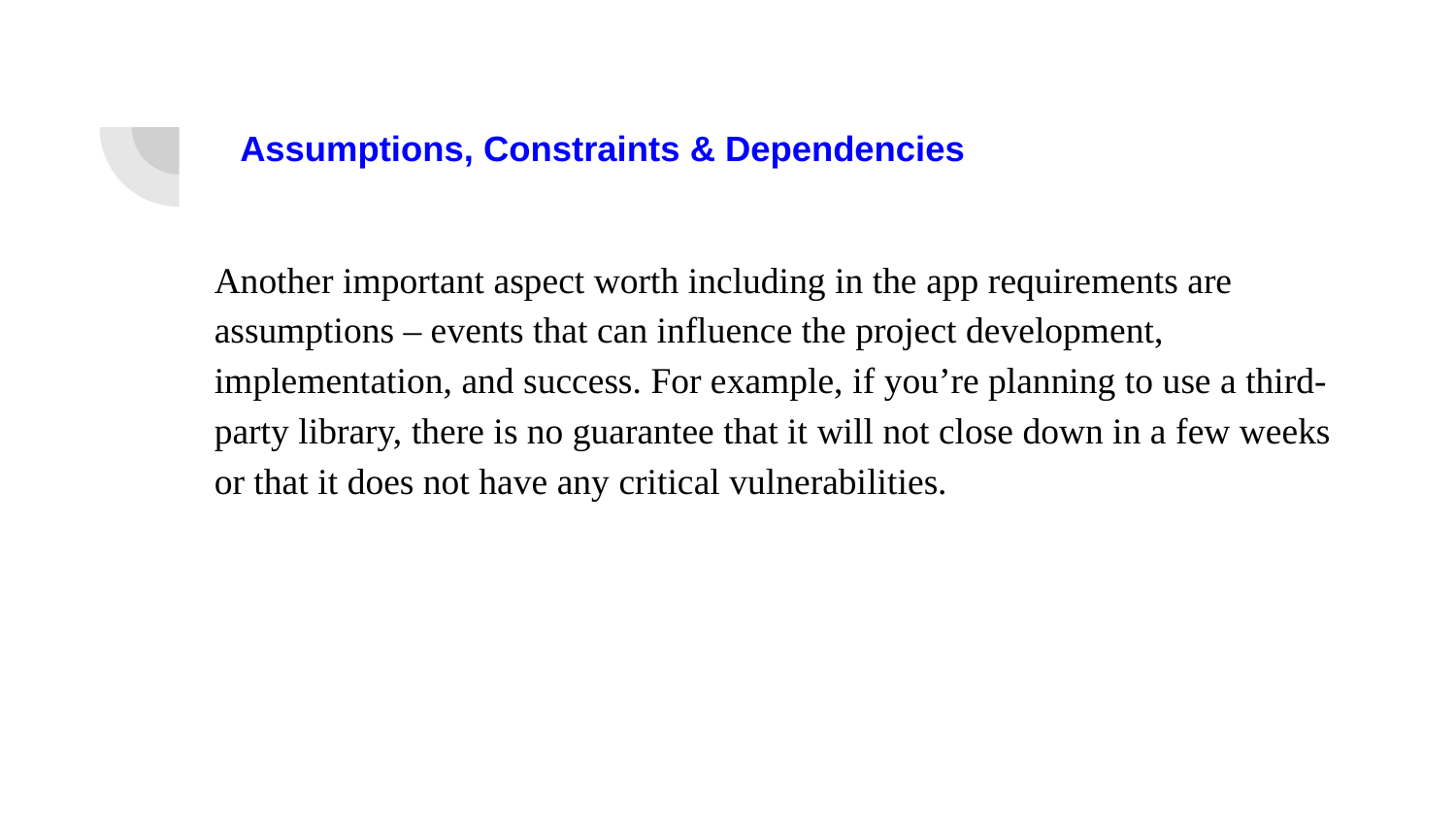

# Assumptions, Constraints & Dependencies

Another important aspect worth including in the app requirements are assumptions – events that can influence the project development, implementation, and success. For example, if you’re planning to use a third-party library, there is no guarantee that it will not close down in a few weeks or that it does not have any critical vulnerabilities.